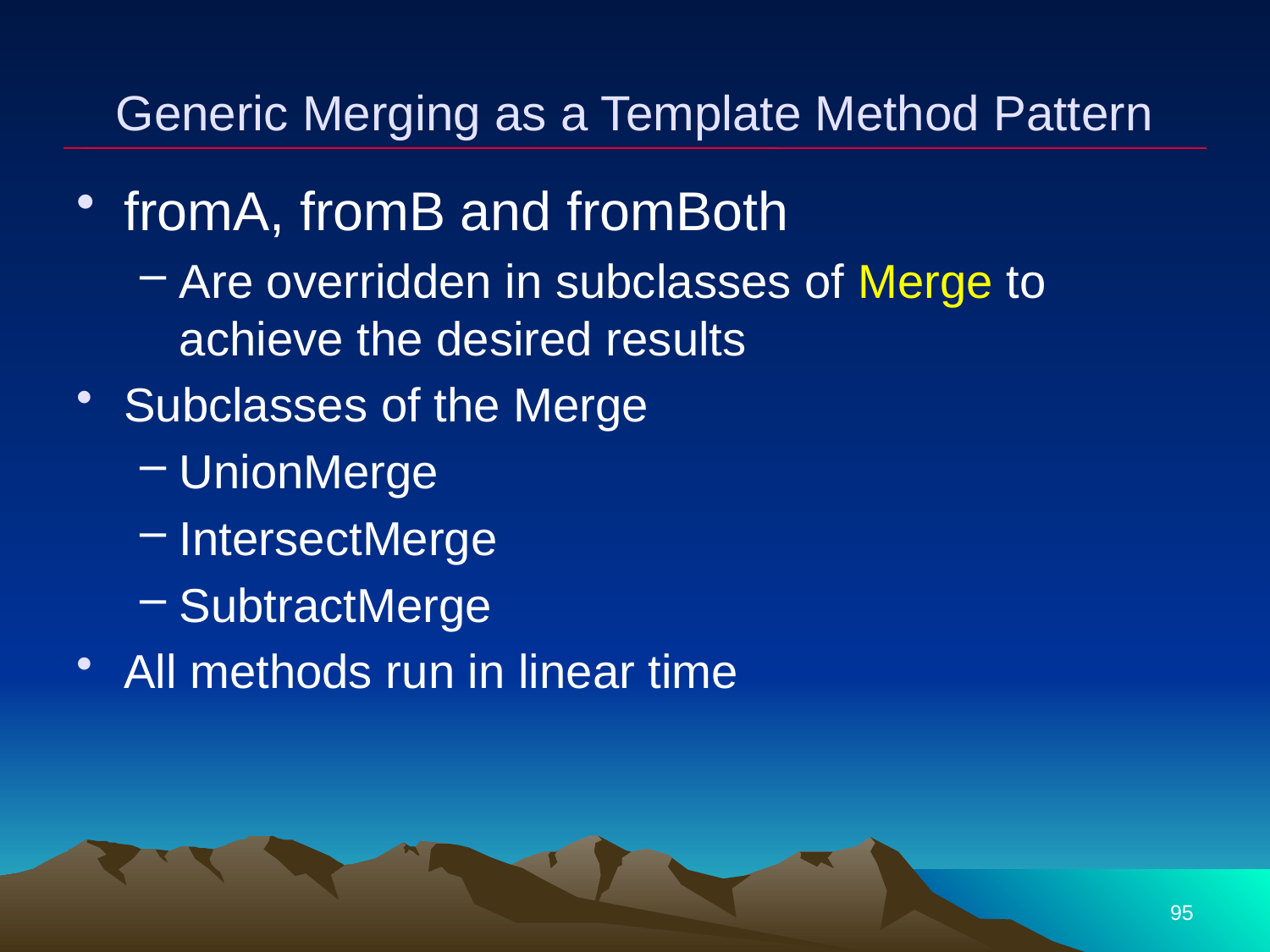

# Generic Merging as a Template Method Pattern
fromA, fromB and fromBoth
Are overridden in subclasses of Merge to achieve the desired results
Subclasses of the Merge
UnionMerge
IntersectMerge
SubtractMerge
All methods run in linear time

95